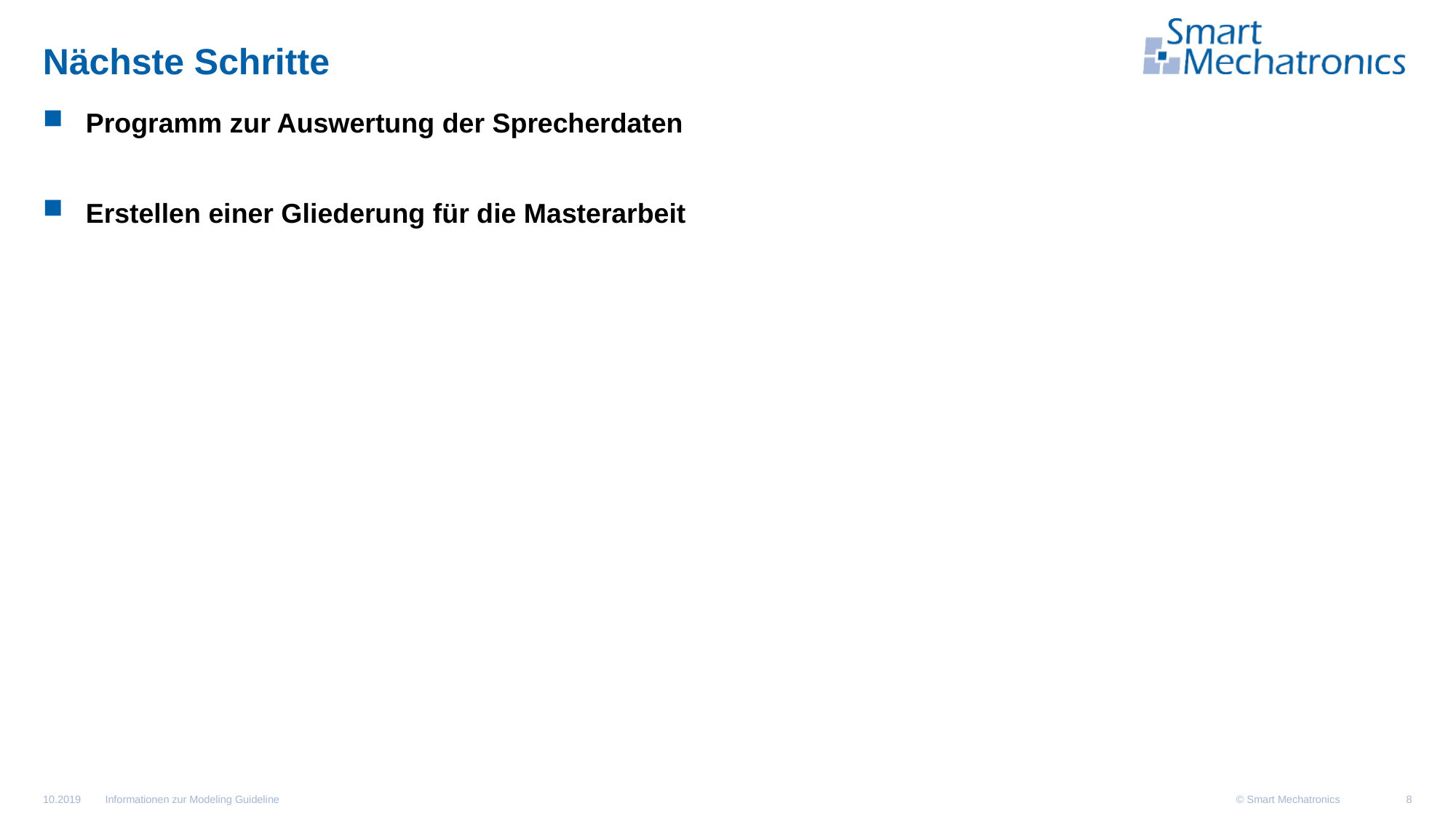

# Nächste Schritte
Programm zur Auswertung der Sprecherdaten

Erstellen einer Gliederung für die Masterarbeit

Informationen zur Modeling Guideline
10.2019
8